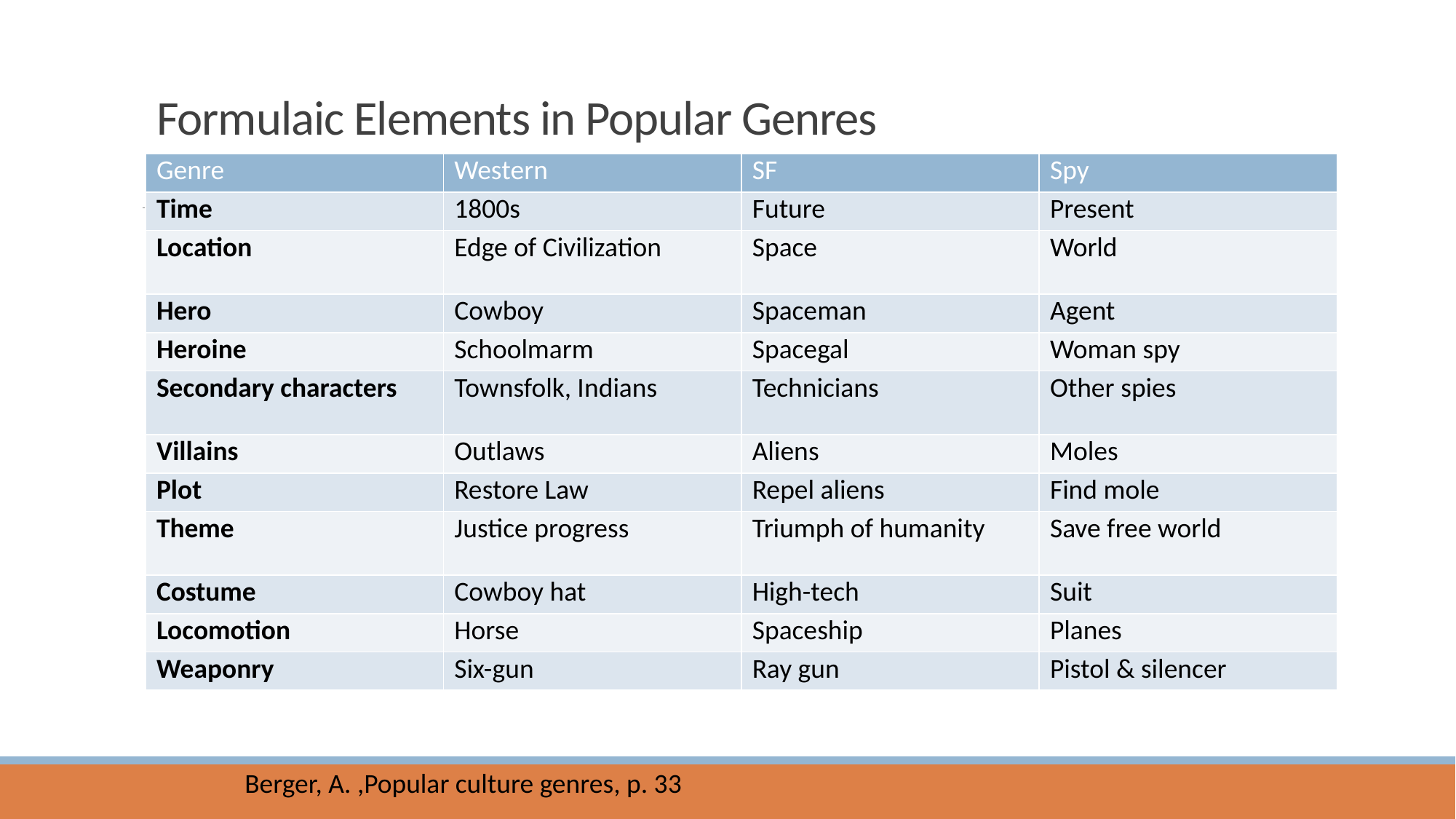

# Formulaic Elements in Popular Genres
| Genre | Western | SF | Spy |
| --- | --- | --- | --- |
| Time | 1800s | Future | Present |
| Location | Edge of Civilization | Space | World |
| Hero | Cowboy | Spaceman | Agent |
| Heroine | Schoolmarm | Spacegal | Woman spy |
| Secondary characters | Townsfolk, Indians | Technicians | Other spies |
| Villains | Outlaws | Aliens | Moles |
| Plot | Restore Law | Repel aliens | Find mole |
| Theme | Justice progress | Triumph of humanity | Save free world |
| Costume | Cowboy hat | High-tech | Suit |
| Locomotion | Horse | Spaceship | Planes |
| Weaponry | Six-gun | Ray gun | Pistol & silencer |
Berger, A. ,Popular culture genres, p. 33